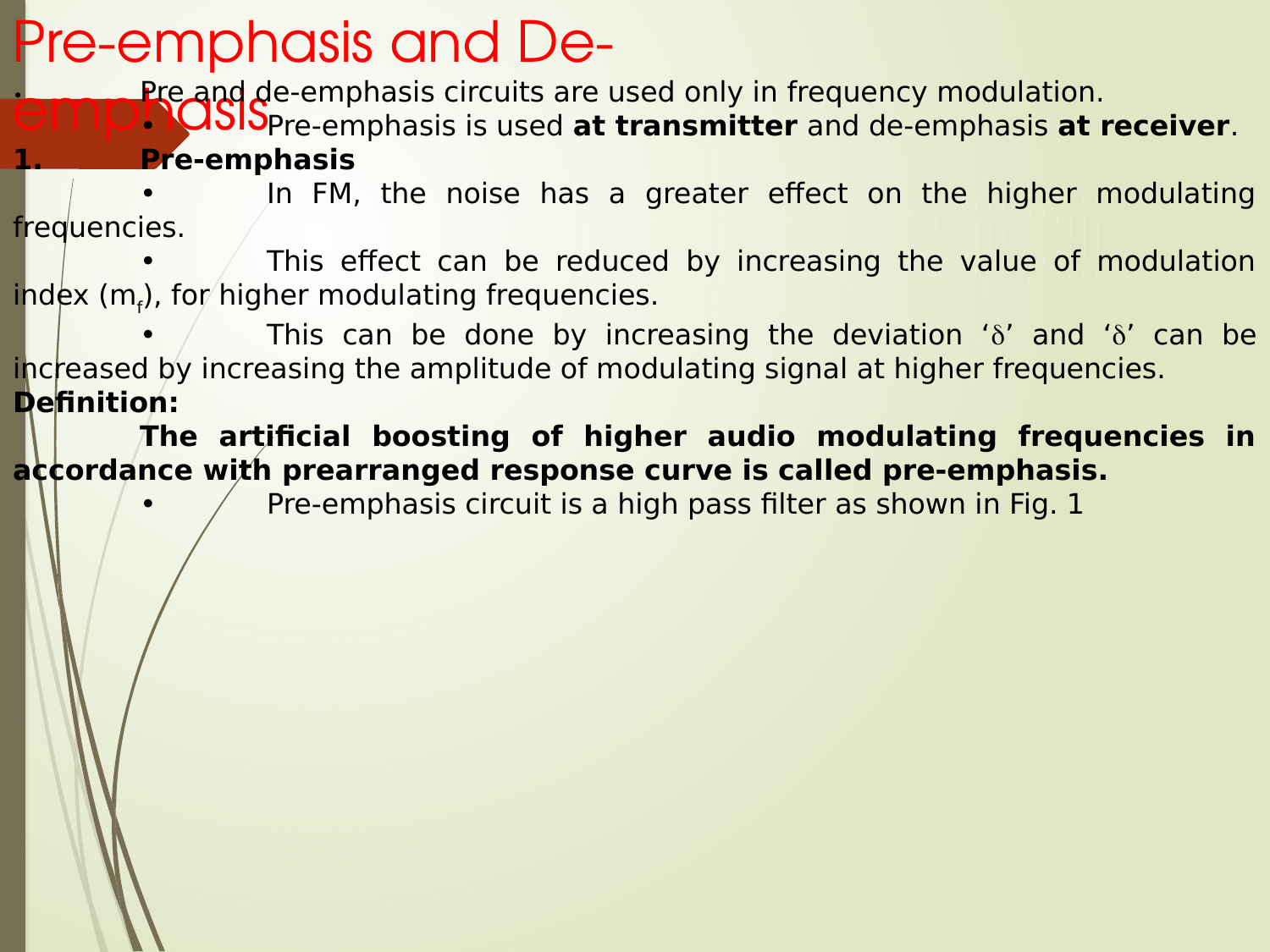

Pre-emphasis and De-emphasis

•	Pre and de-emphasis circuits are used only in frequency modulation.
	•	Pre-emphasis is used at transmitter and de-emphasis at receiver.
1.	Pre-emphasis
	•	In FM, the noise has a greater effect on the higher modulating frequencies.
	•	This effect can be reduced by increasing the value of modulation index (mf), for higher modulating frequencies.
	•	This can be done by increasing the deviation ‘δ’ and ‘δ’ can be increased by increasing the amplitude of modulating signal at higher frequencies.
Definition:
	The artificial boosting of higher audio modulating frequencies in accordance with prearranged response curve is called pre-emphasis.
	•	Pre-emphasis circuit is a high pass filter as shown in Fig. 1